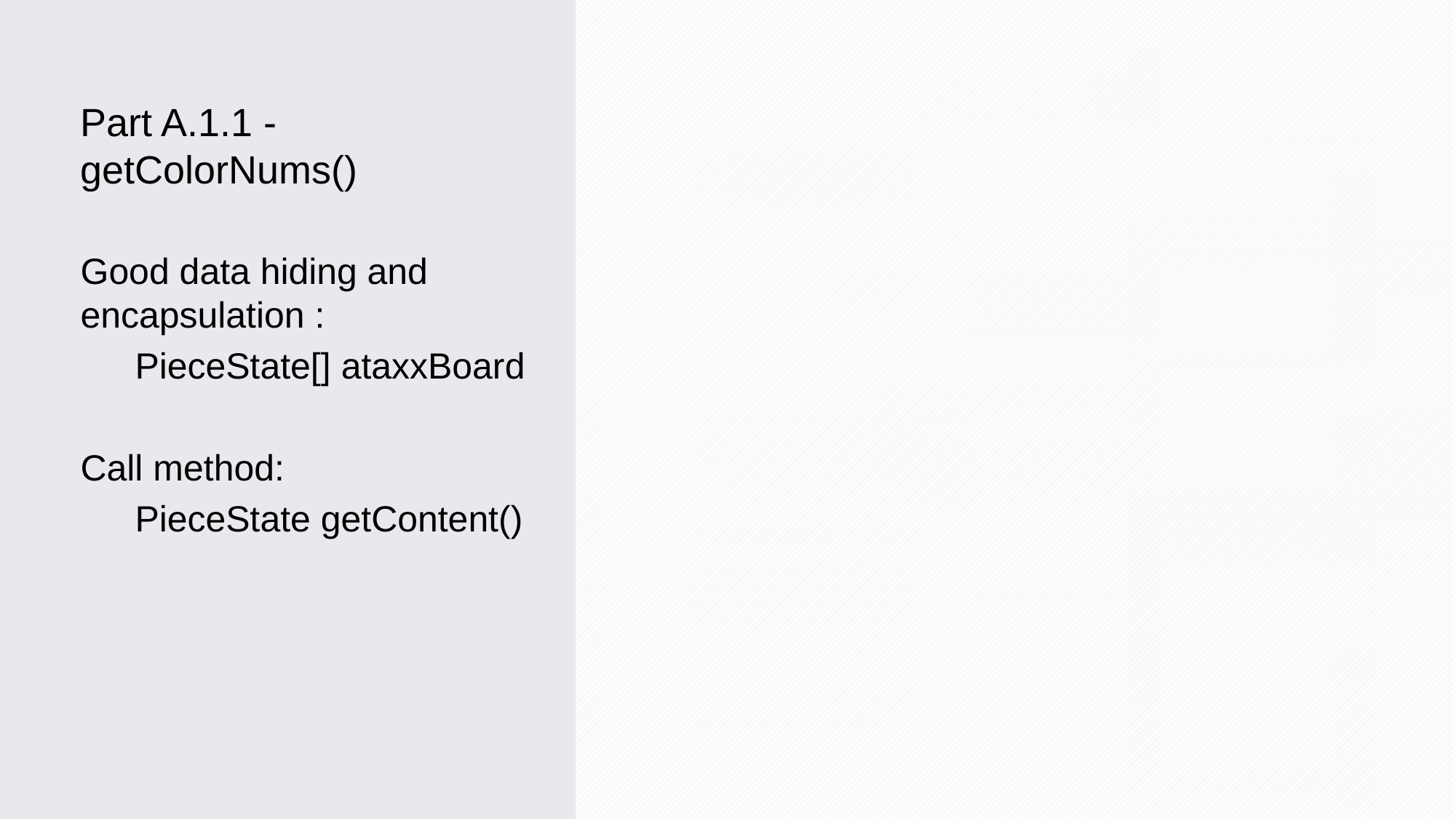

# Part A.1.1 - 	getColorNums()
Good data hiding and encapsulation :
PieceState[] ataxxBoard

Call method:
PieceState getContent()